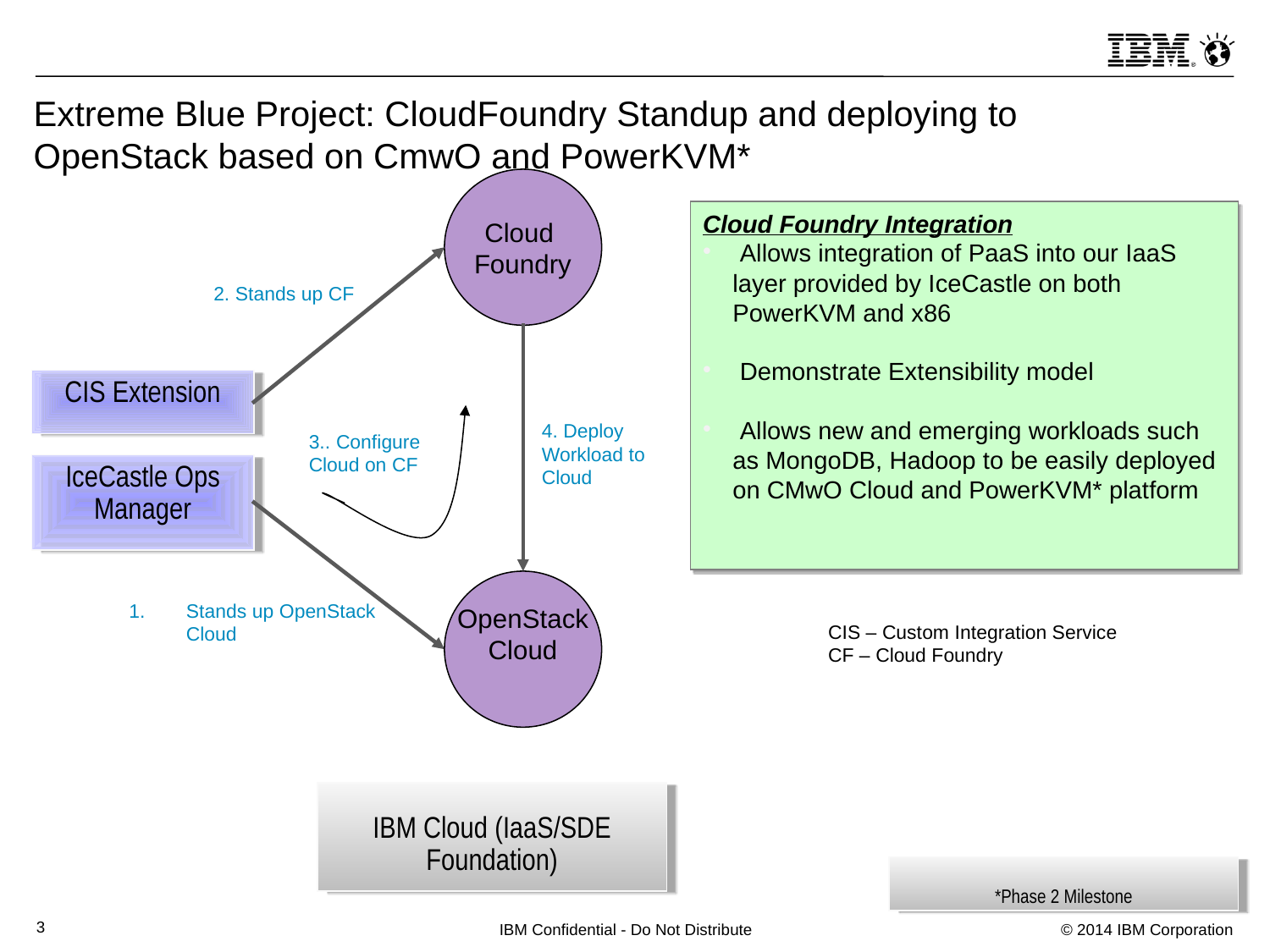

Extreme Blue Project: CloudFoundry Standup and deploying to OpenStack based on CmwO and PowerKVM*
Cloud
Foundry
Cloud Foundry Integration
 Allows integration of PaaS into our IaaS layer provided by IceCastle on both PowerKVM and x86

 Demonstrate Extensibility model

 Allows new and emerging workloads such as MongoDB, Hadoop to be easily deployed on CMwO Cloud and PowerKVM* platform

2. Stands up CF
CIS Extension

4. Deploy  Workload to Cloud
3.. Configure Cloud on CF
IceCastle Ops Manager
OpenStack
Cloud

Stands up OpenStack Cloud
CIS – Custom Integration Service
CF – Cloud Foundry

IBM Cloud (IaaS/SDE Foundation)

*Phase 2 Milestone